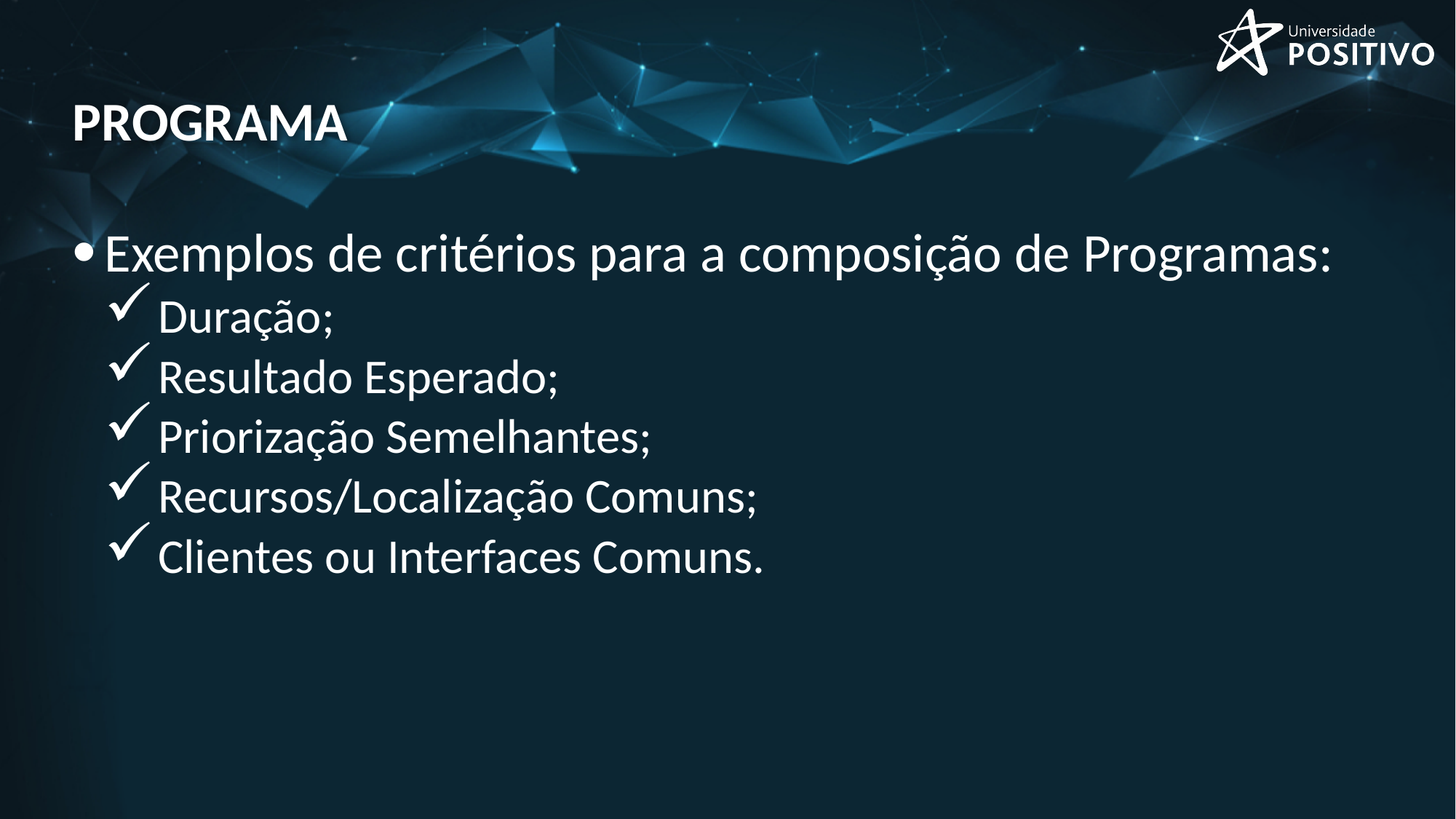

# programa
Exemplos de critérios para a composição de Programas:
Duração;
Resultado Esperado;
Priorização Semelhantes;
Recursos/Localização Comuns;
Clientes ou Interfaces Comuns.